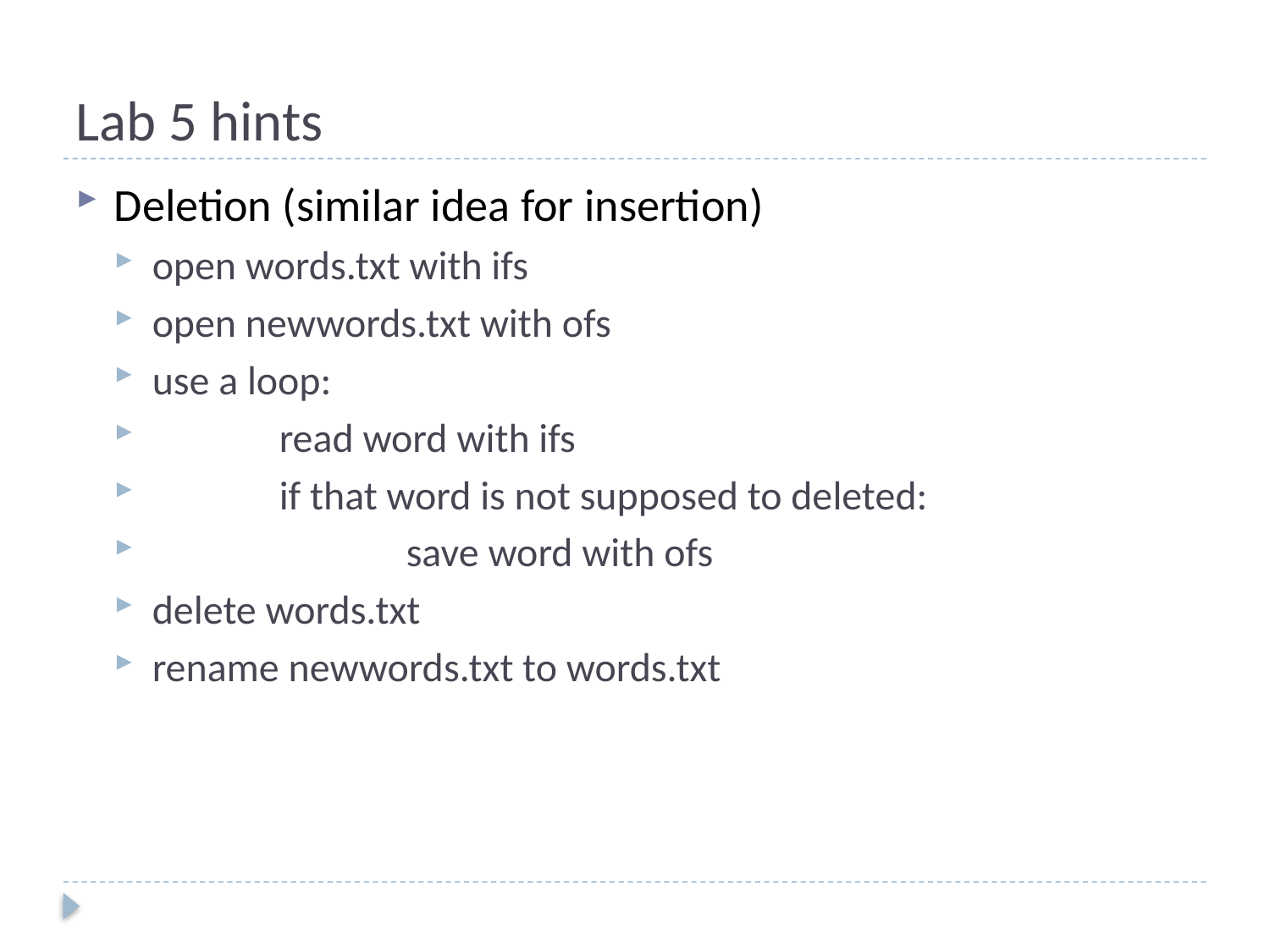

# Lab 5 hints
Deletion (similar idea for insertion)
open words.txt with ifs
open newwords.txt with ofs
use a loop:
	read word with ifs
	if that word is not supposed to deleted:
		save word with ofs
delete words.txt
rename newwords.txt to words.txt